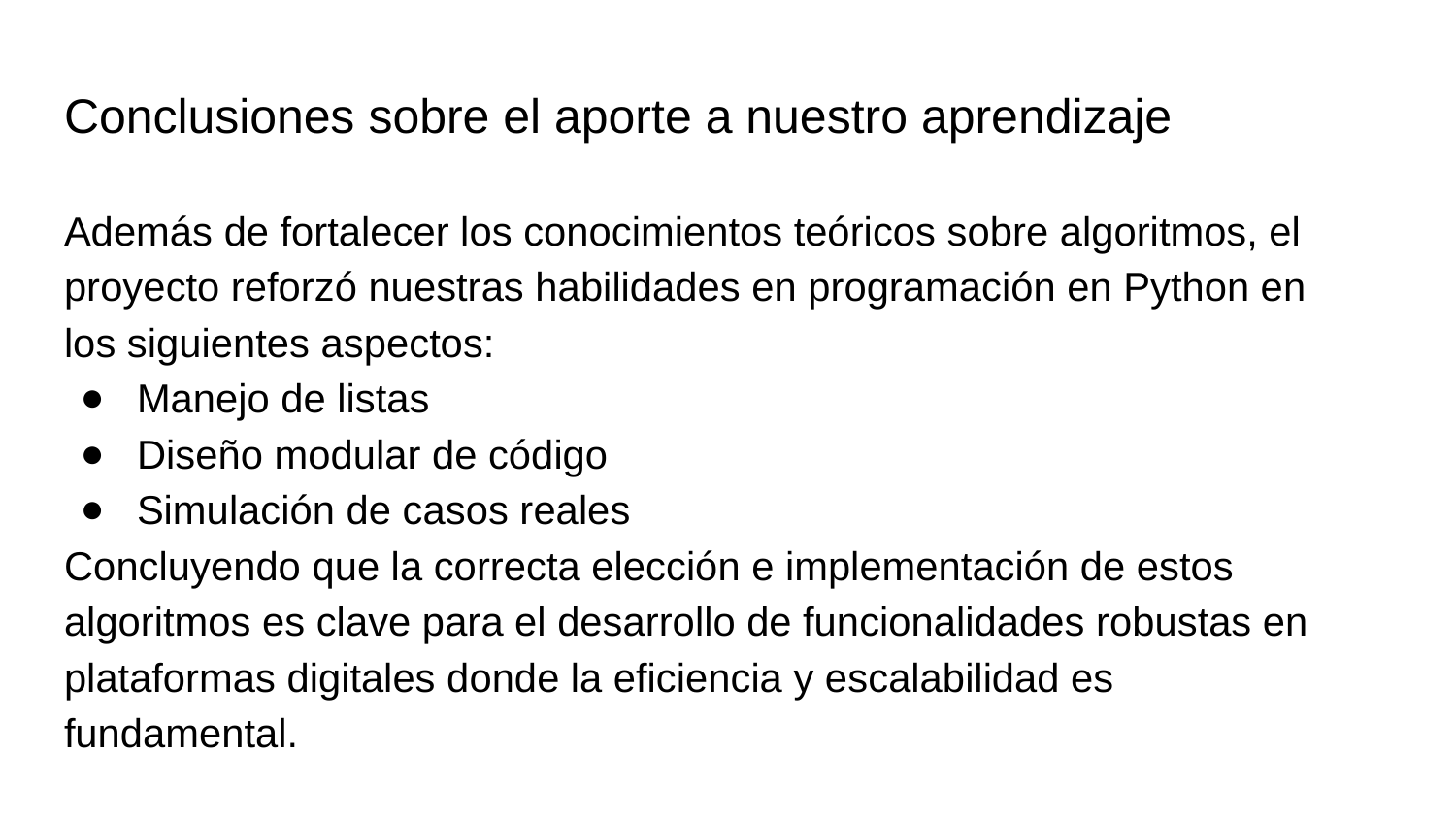

# Conclusiones sobre el aporte a nuestro aprendizaje
Además de fortalecer los conocimientos teóricos sobre algoritmos, el proyecto reforzó nuestras habilidades en programación en Python en los siguientes aspectos:
Manejo de listas
Diseño modular de código
Simulación de casos reales
Concluyendo que la correcta elección e implementación de estos algoritmos es clave para el desarrollo de funcionalidades robustas en plataformas digitales donde la eficiencia y escalabilidad es fundamental.